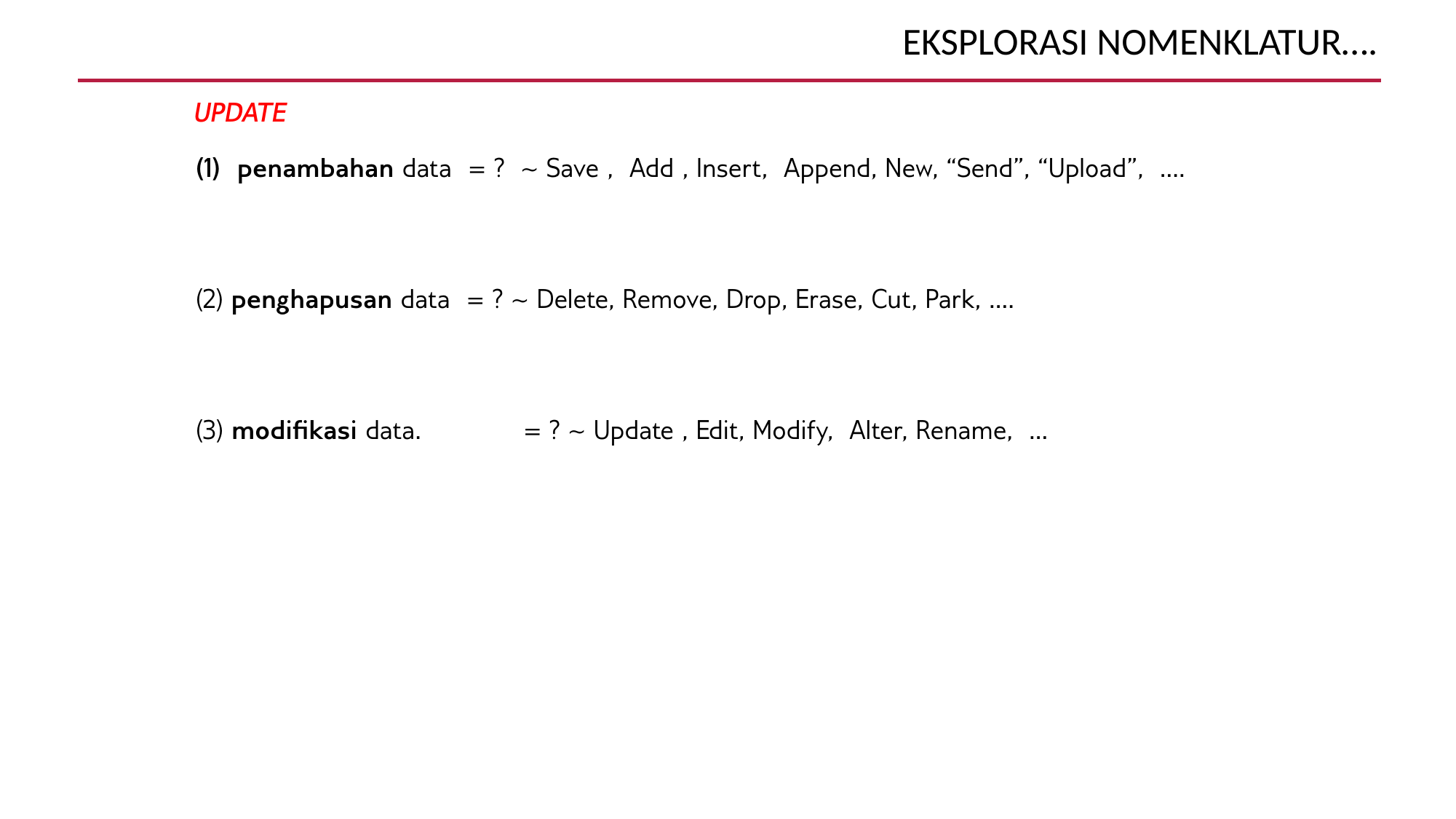

# Eksplorasi nomenklatur….
UPDATE
penambahan data  = ?  ~ Save ,  Add , Insert,  Append, New, “Send”, “Upload”,  ….

(2) penghapusan data  = ? ~ Delete, Remove, Drop, Erase, Cut, Park, ….

(3) modifikasi data.	= ? ~ Update , Edit, Modify,  Alter, Rename,  …